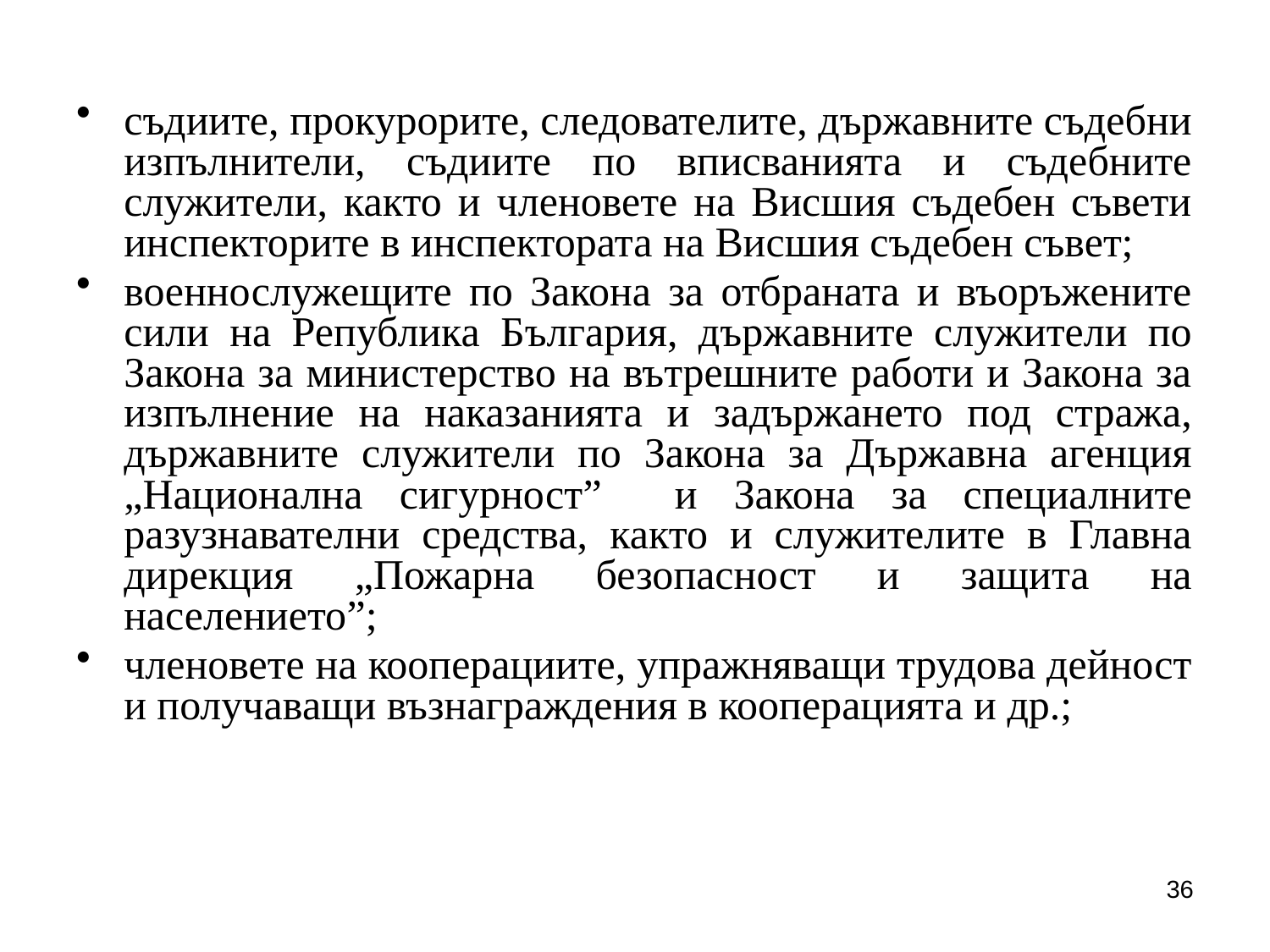

съдиите, прокурорите, следователите, държавните съдебни изпълнители, съдиите по вписванията и съдебните служители, както и членовете на Висшия съдебен съвети инспекторите в инспектората на Висшия съдебен съвет;
военнослужещите по Закона за отбраната и въоръжените сили на Република България, държавните служители по Закона за министерство на вътрешните работи и Закона за изпълнение на наказанията и задържането под стража, държавните служители по Закона за Държавна агенция „Национална сигурност”  и Закона за специалните разузнавателни средства, както и служителите в Главна дирекция „Пожарна безопасност и защита на населението”;
членовете на кооперациите, упражняващи трудова дейност и получаващи възнаграждения в кооперацията и др.;
36